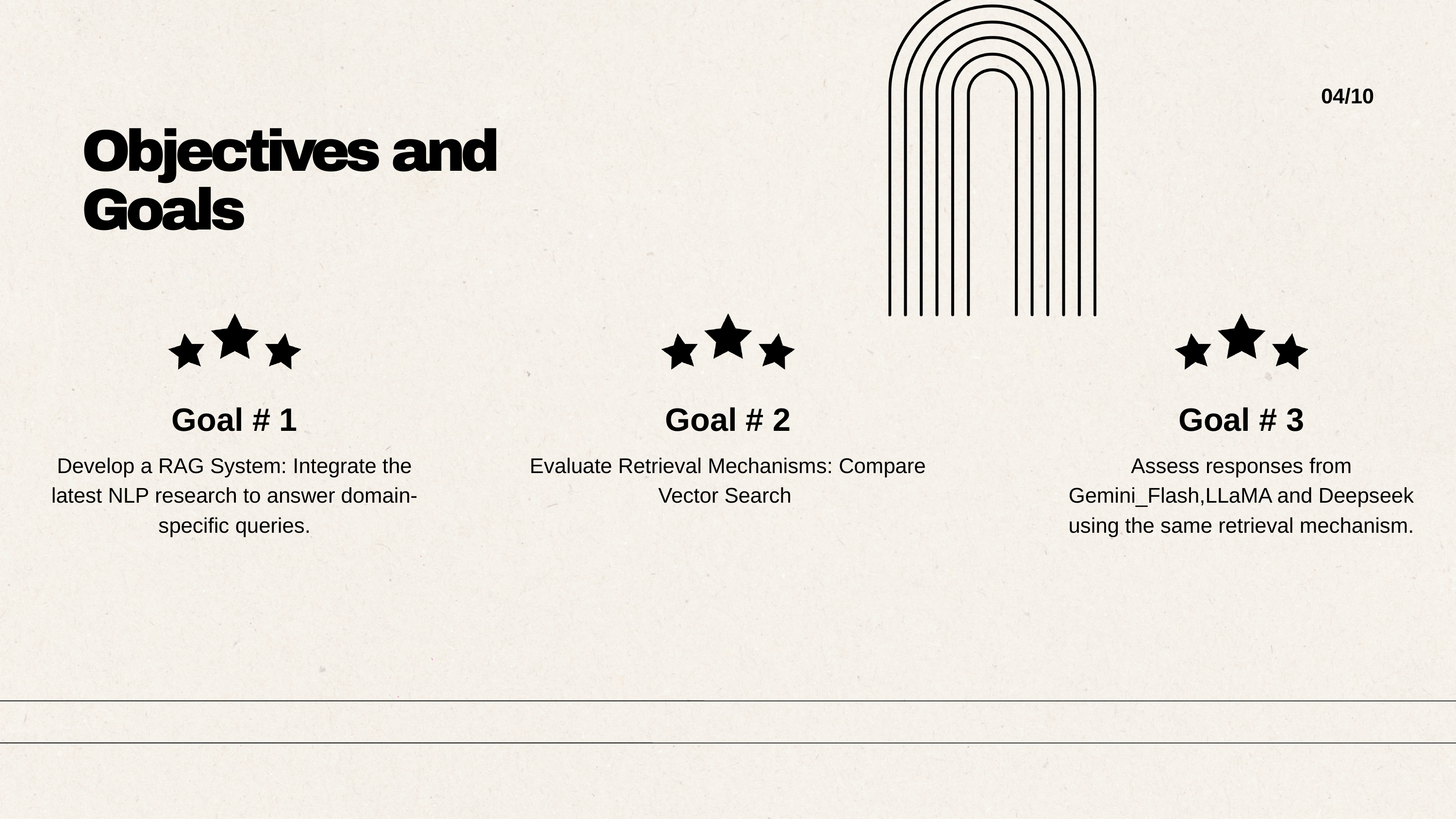

04/10
Objectives and Goals

Goal # 1
Goal # 2
Goal # 3
Develop a RAG System: Integrate the latest NLP research to answer domain-specific queries.
Evaluate Retrieval Mechanisms: Compare Vector Search
Assess responses from Gemini_Flash,LLaMA and Deepseek using the same retrieval mechanism.